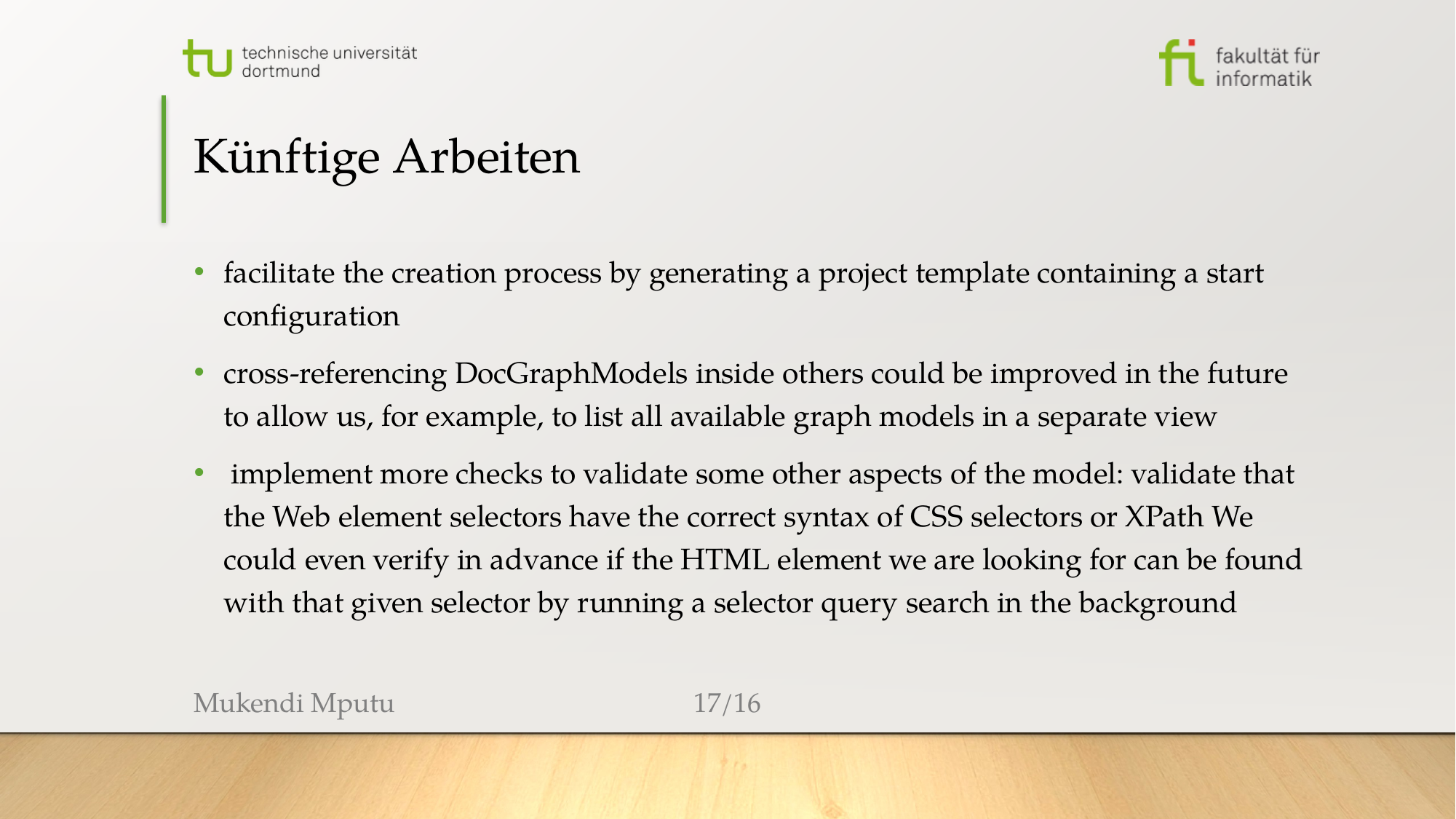

# Künftige Arbeiten
facilitate the creation process by generating a project template containing a start configuration
cross-referencing DocGraphModels inside others could be improved in the future to allow us, for example, to list all available graph models in a separate view
 implement more checks to validate some other aspects of the model: validate that the Web element selectors have the correct syntax of CSS selectors or XPath We could even verify in advance if the HTML element we are looking for can be found with that given selector by running a selector query search in the background